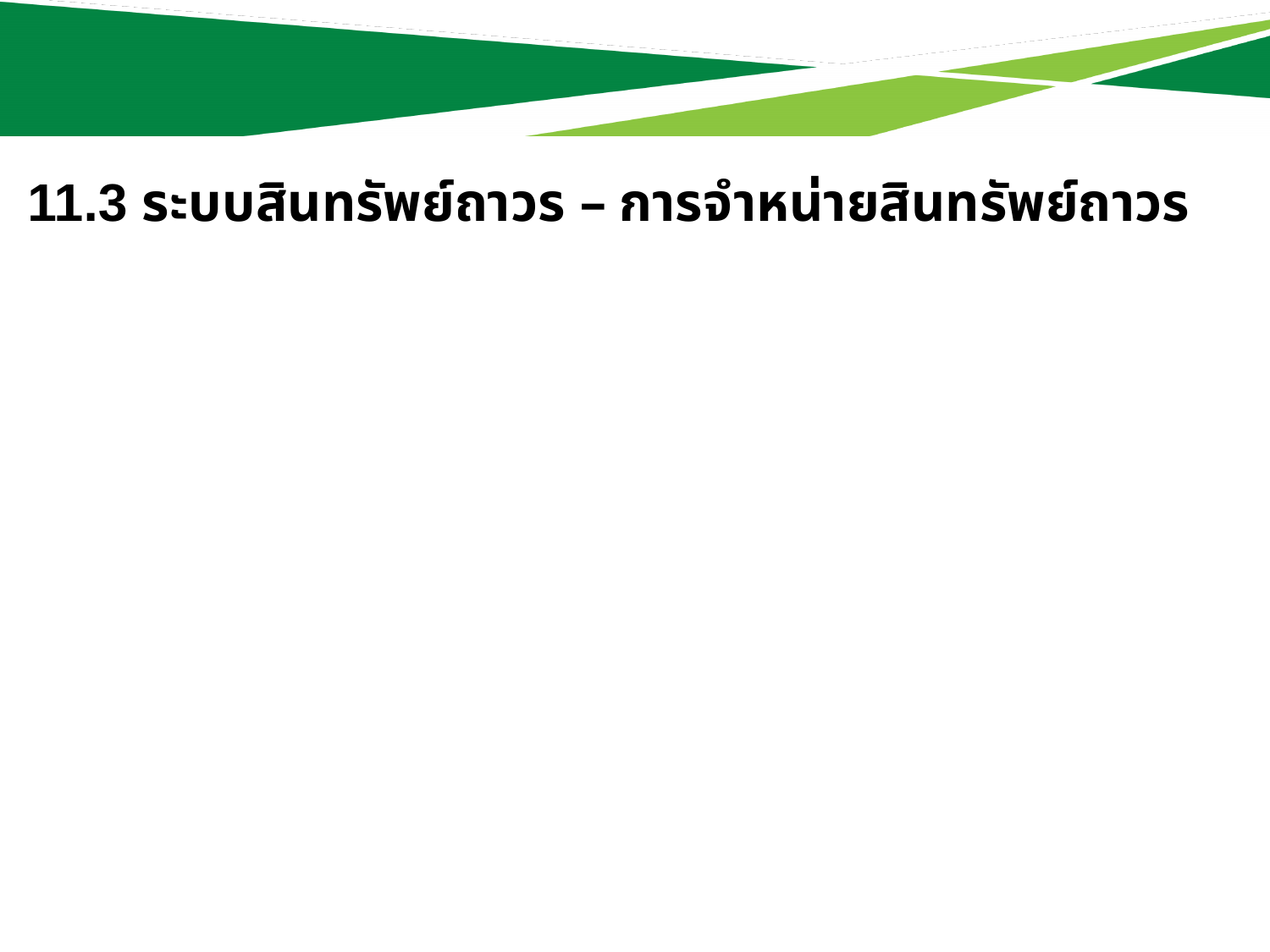

11.3 ระบบสินทรัพย์ถาวร – การจำหน่ายสินทรัพย์ถาวร